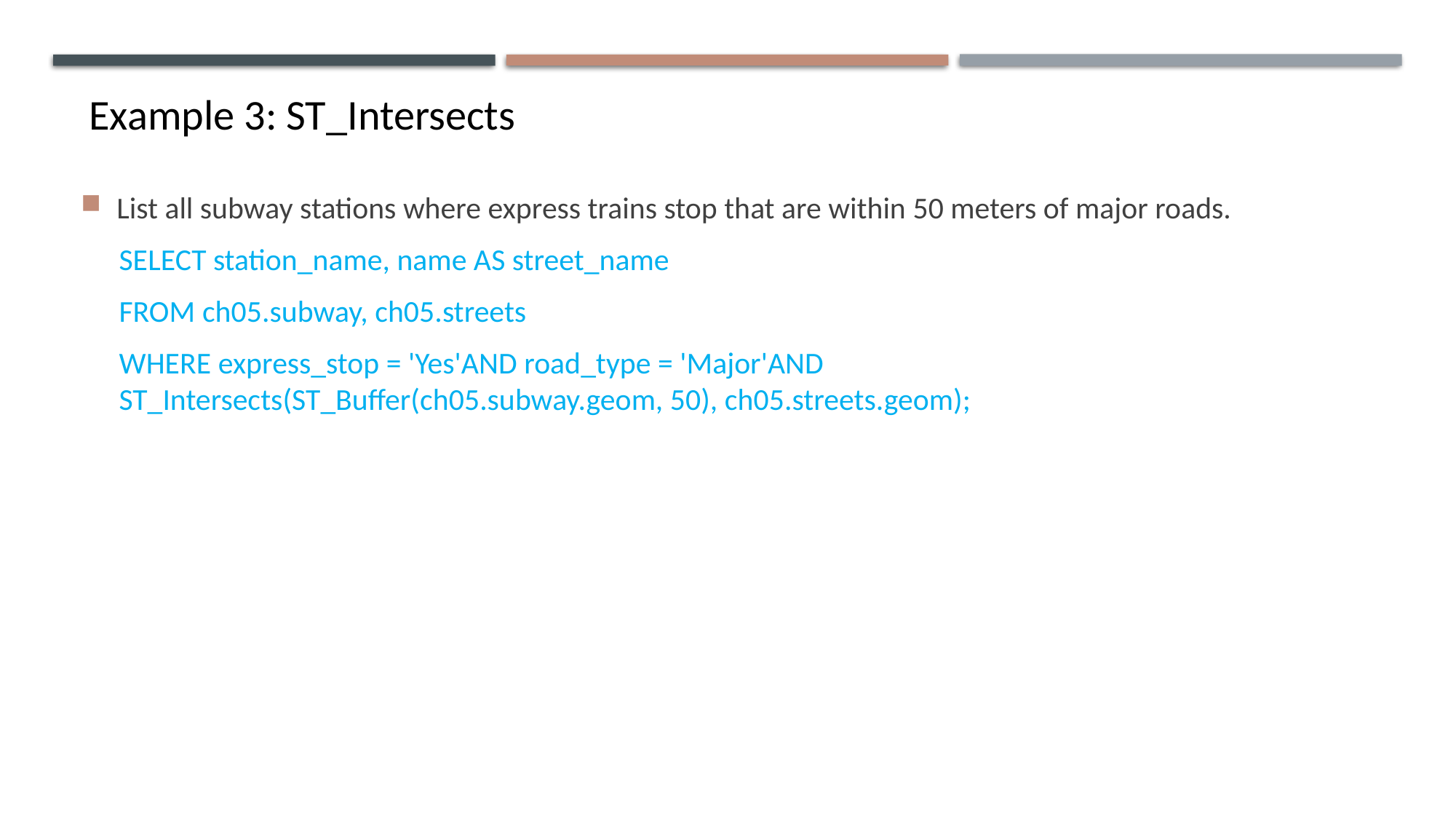

Example 3: ST_Intersects
List all subway stations where express trains stop that are within 50 meters of major roads.
SELECT station_name, name AS street_name
FROM ch05.subway, ch05.streets
WHERE express_stop = 'Yes'AND road_type = 'Major'AND ST_Intersects(ST_Buffer(ch05.subway.geom, 50), ch05.streets.geom);